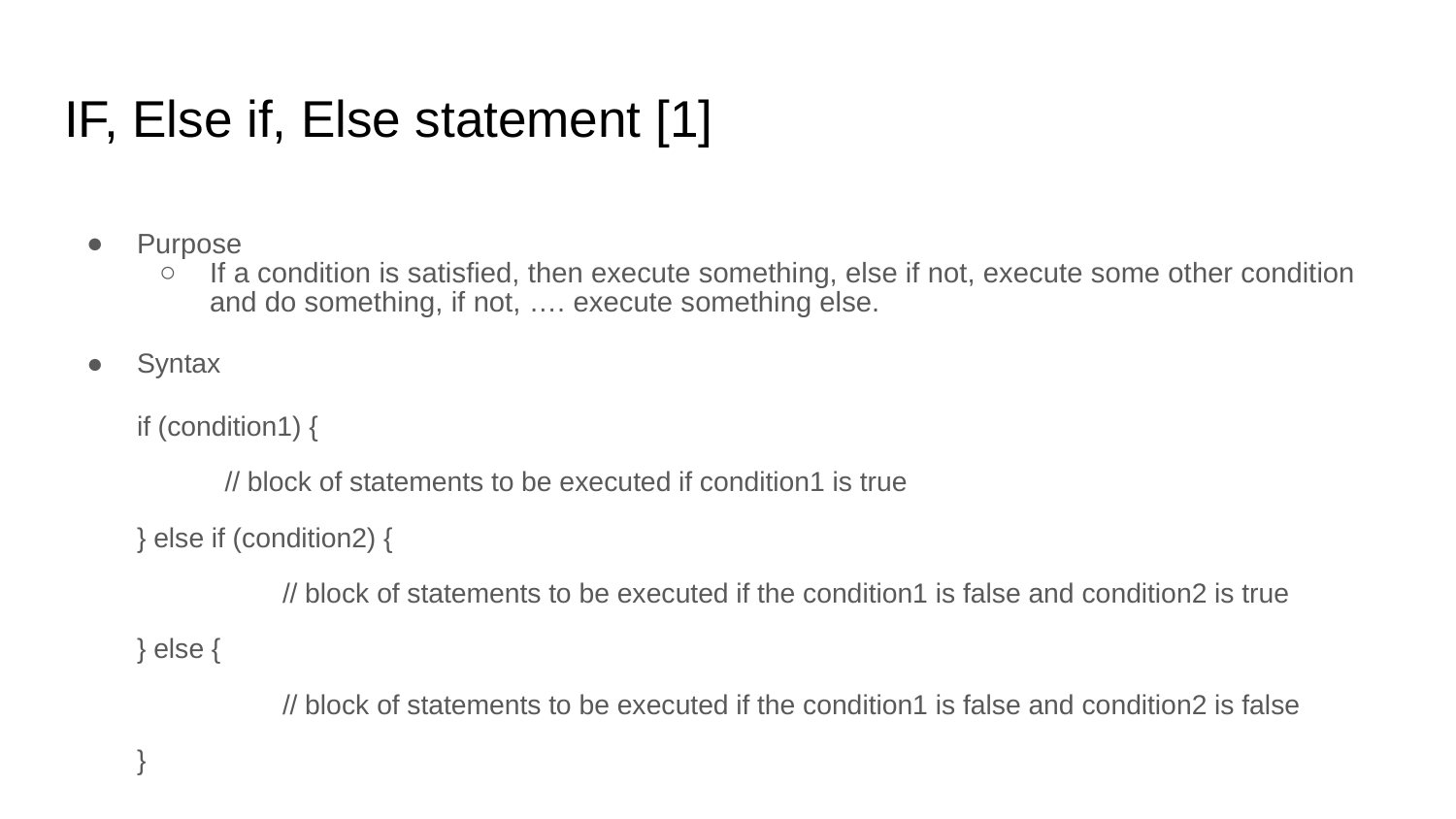

# IF, Else if, Else statement [1]

Purpose
If a condition is satisfied, then execute something, else if not, execute some other condition and do something, if not, …. execute something else.

Syntax

if (condition1) {
  // block of statements to be executed if condition1 is true
} else if (condition2) {
  	// block of statements to be executed if the condition1 is false and condition2 is true
} else {
  	// block of statements to be executed if the condition1 is false and condition2 is false
}